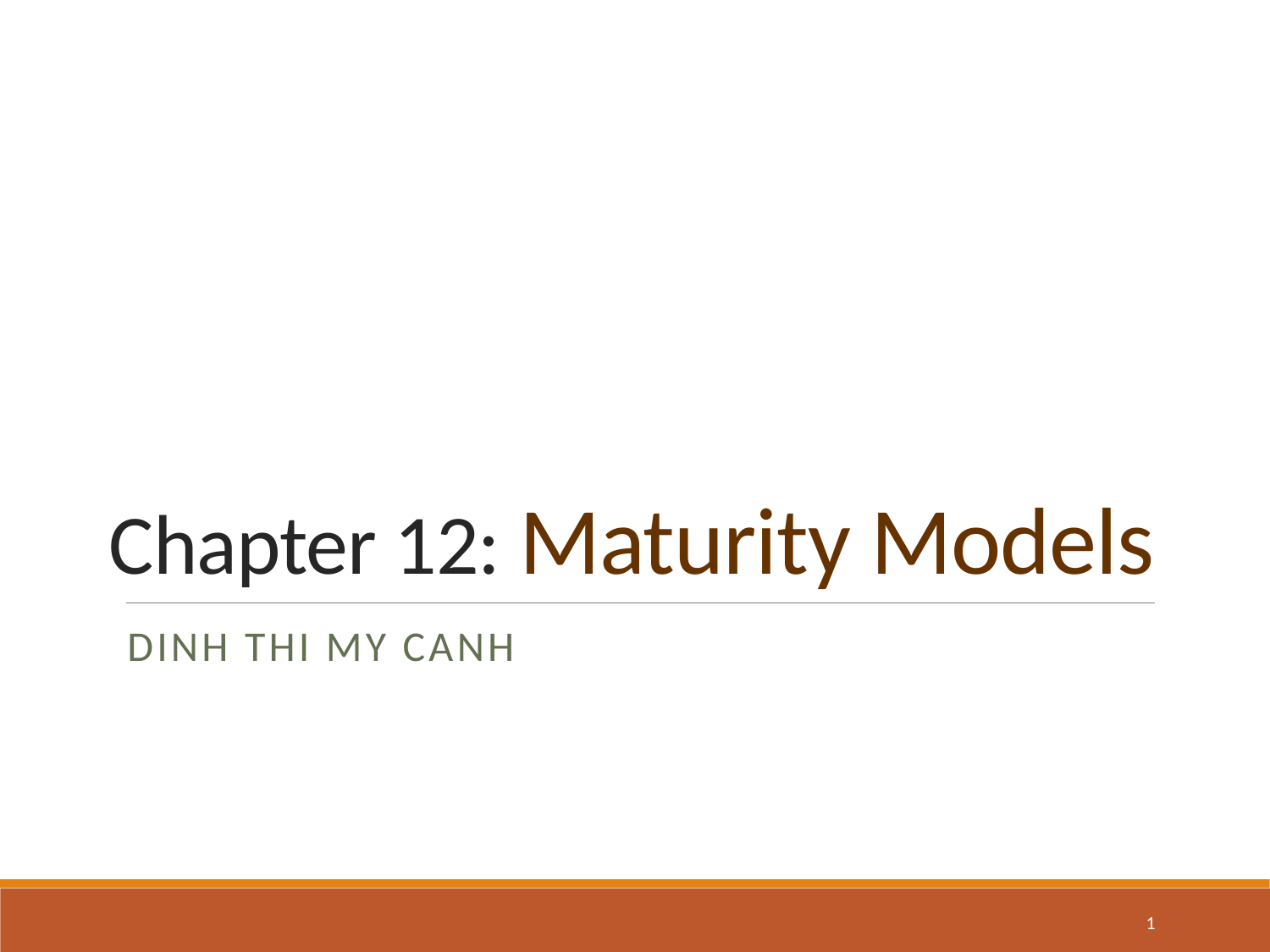

# Chapter 12: Maturity Models
DINH THI MY CANH
1